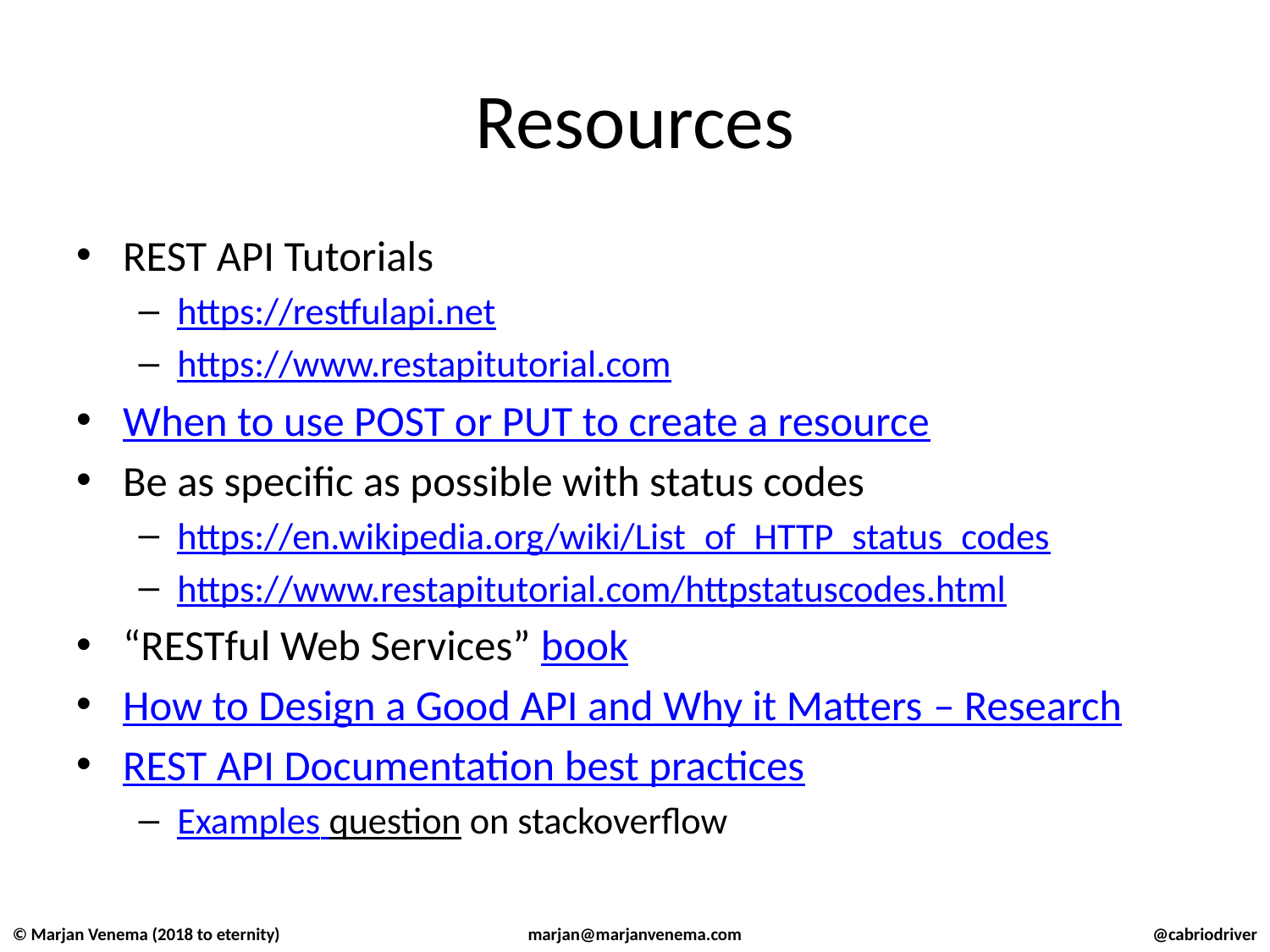

# Resources
REST API Tutorials
https://restfulapi.net
https://www.restapitutorial.com
When to use POST or PUT to create a resource
Be as specific as possible with status codes
https://en.wikipedia.org/wiki/List_of_HTTP_status_codes
https://www.restapitutorial.com/httpstatuscodes.html
“RESTful Web Services” book
How to Design a Good API and Why it Matters – Research
REST API Documentation best practices
Examples question on stackoverflow